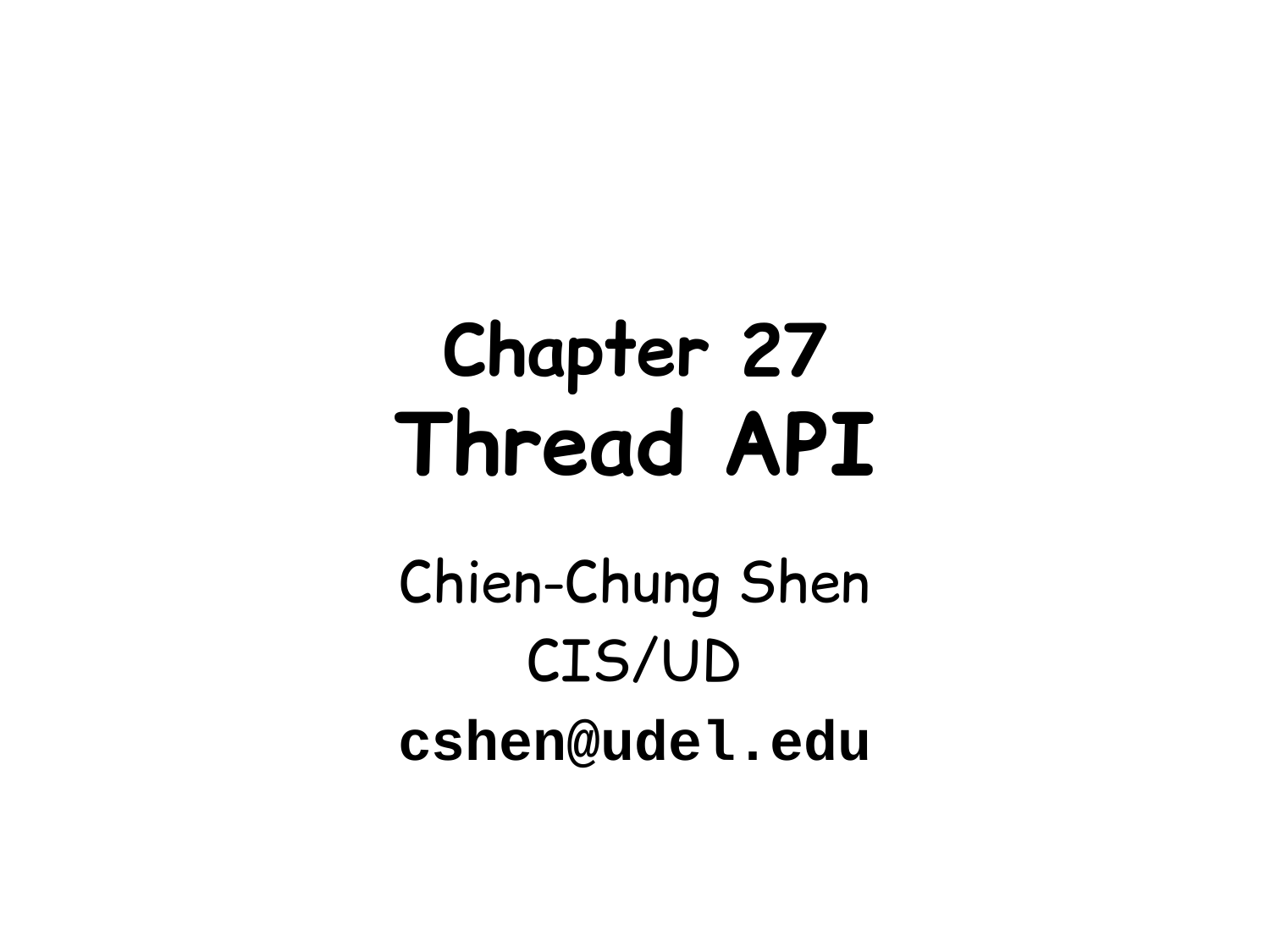

# Chapter 27 Thread API
Chien-Chung Shen
CIS/UD
cshen@udel.edu